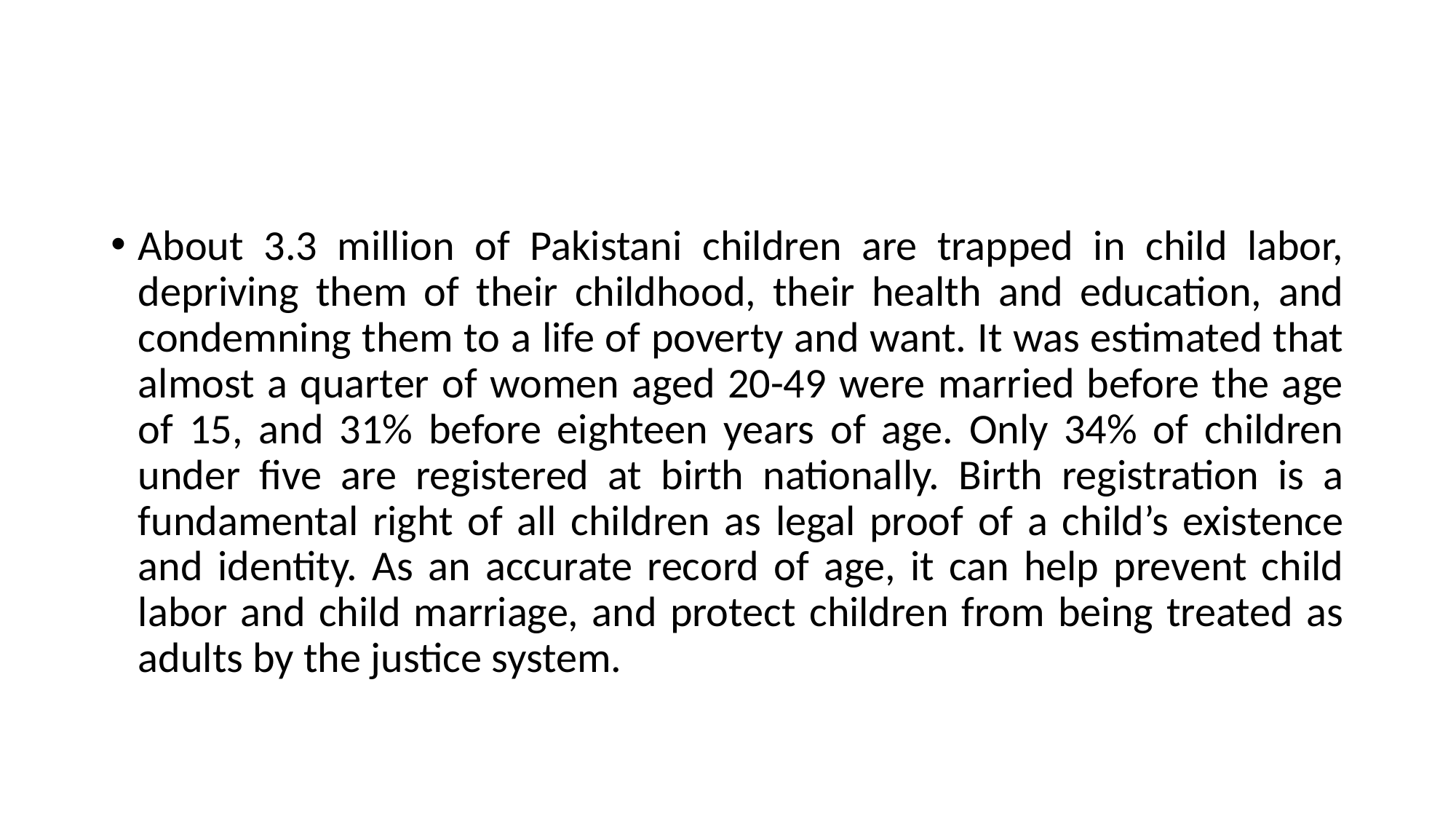

About 3.3 million of Pakistani children are trapped in child labor, depriving them of their childhood, their health and education, and condemning them to a life of poverty and want. It was estimated that almost a quarter of women aged 20-49 were married before the age of 15, and 31% before eighteen years of age. Only 34% of children under five are registered at birth nationally. Birth registration is a fundamental right of all children as legal proof of a child’s existence and identity. As an accurate record of age, it can help prevent child labor and child marriage, and protect children from being treated as adults by the justice system.